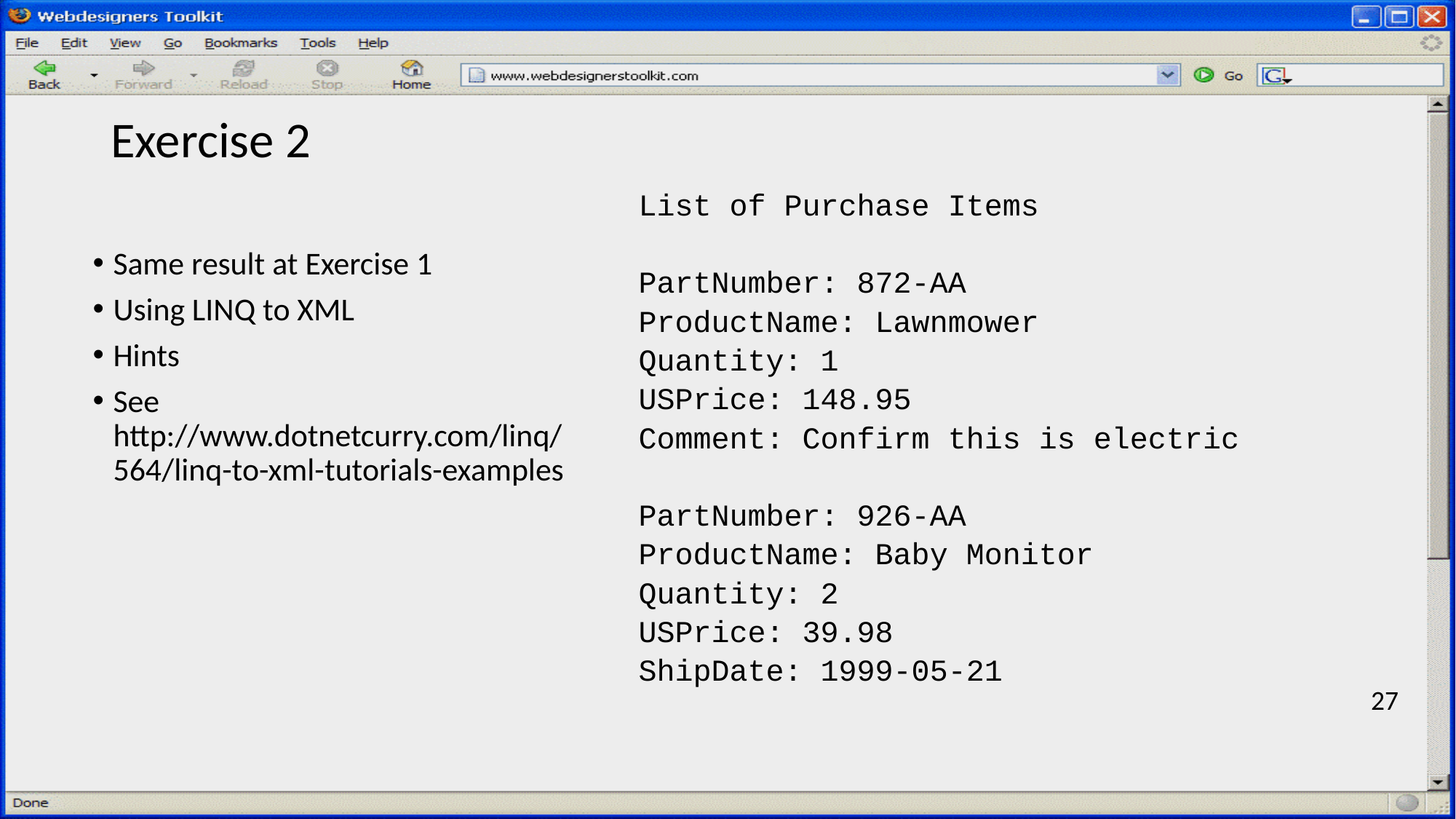

# Exercise 2
List of Purchase Items

PartNumber: 872-AA
ProductName: Lawnmower
Quantity: 1
USPrice: 148.95
Comment: Confirm this is electric

PartNumber: 926-AA
ProductName: Baby Monitor
Quantity: 2
USPrice: 39.98
ShipDate: 1999-05-21

Same result at Exercise 1
Using LINQ to XML
Hints
See http://www.dotnetcurry.com/linq/564/linq-to-xml-tutorials-examples

27